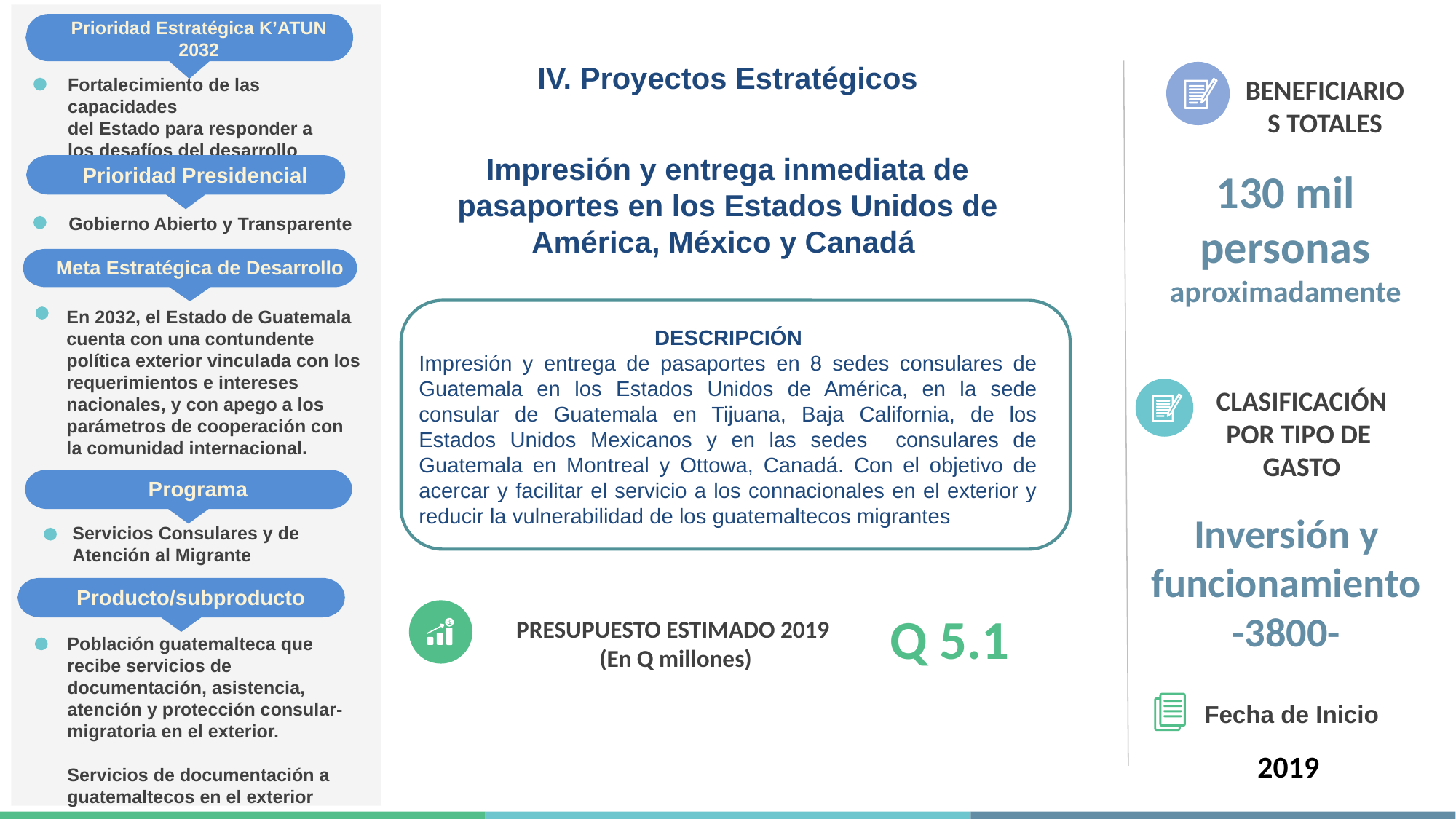

Prioridad Estratégica K’ATUN 2032
Fortalecimiento de las capacidades
del Estado para responder a
los desafíos del desarrollo
IV. Proyectos Estratégicos

BENEFICIARIOS TOTALES

Prioridad Presidencial
130 mil personas aproximadamente
# Impresión y entrega inmediata de pasaportes en los Estados Unidos de América, México y Canadá
Gobierno Abierto y Transparente

Meta Estratégica de Desarrollo
DESCRIPCIÓN
Impresión y entrega de pasaportes en 8 sedes consulares de Guatemala en los Estados Unidos de América, en la sede consular de Guatemala en Tijuana, Baja California, de los Estados Unidos Mexicanos y en las sedes  consulares de Guatemala en Montreal y Ottowa, Canadá. Con el objetivo de acercar y facilitar el servicio a los connacionales en el exterior y reducir la vulnerabilidad de los guatemaltecos migrantes

En 2032, el Estado de Guatemala cuenta con una contundente política exterior vinculada con los requerimientos e intereses nacionales, y con apego a los parámetros de cooperación con la comunidad internacional.

CLASIFICACIÓN POR TIPO DE  GASTO
Programa
Servicios Consulares y de Atención al Migrante
Inversión y funcionamiento
-3800-

Producto/subproducto

Q 5.1
PRESUPUESTO ESTIMADO 2019
 (En Q millones)
Población guatemalteca que recibe servicios de documentación, asistencia, atención y protección consular-migratoria en el exterior.

Servicios de documentación a guatemaltecos en el exterior

Fecha de Inicio
2019